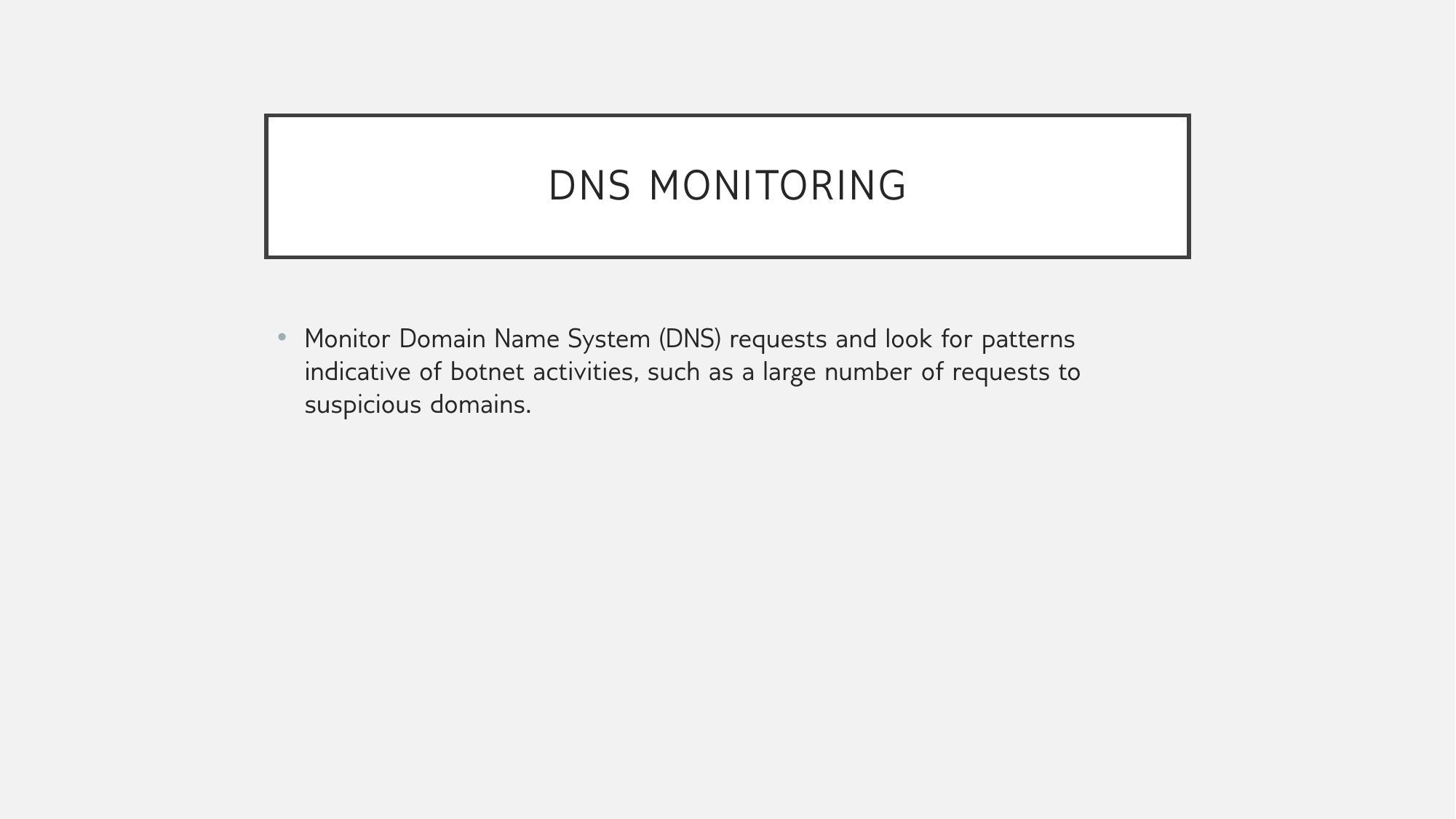

# DNS Monitoring
Monitor Domain Name System (DNS) requests and look for patterns indicative of botnet activities, such as a large number of requests to suspicious domains.